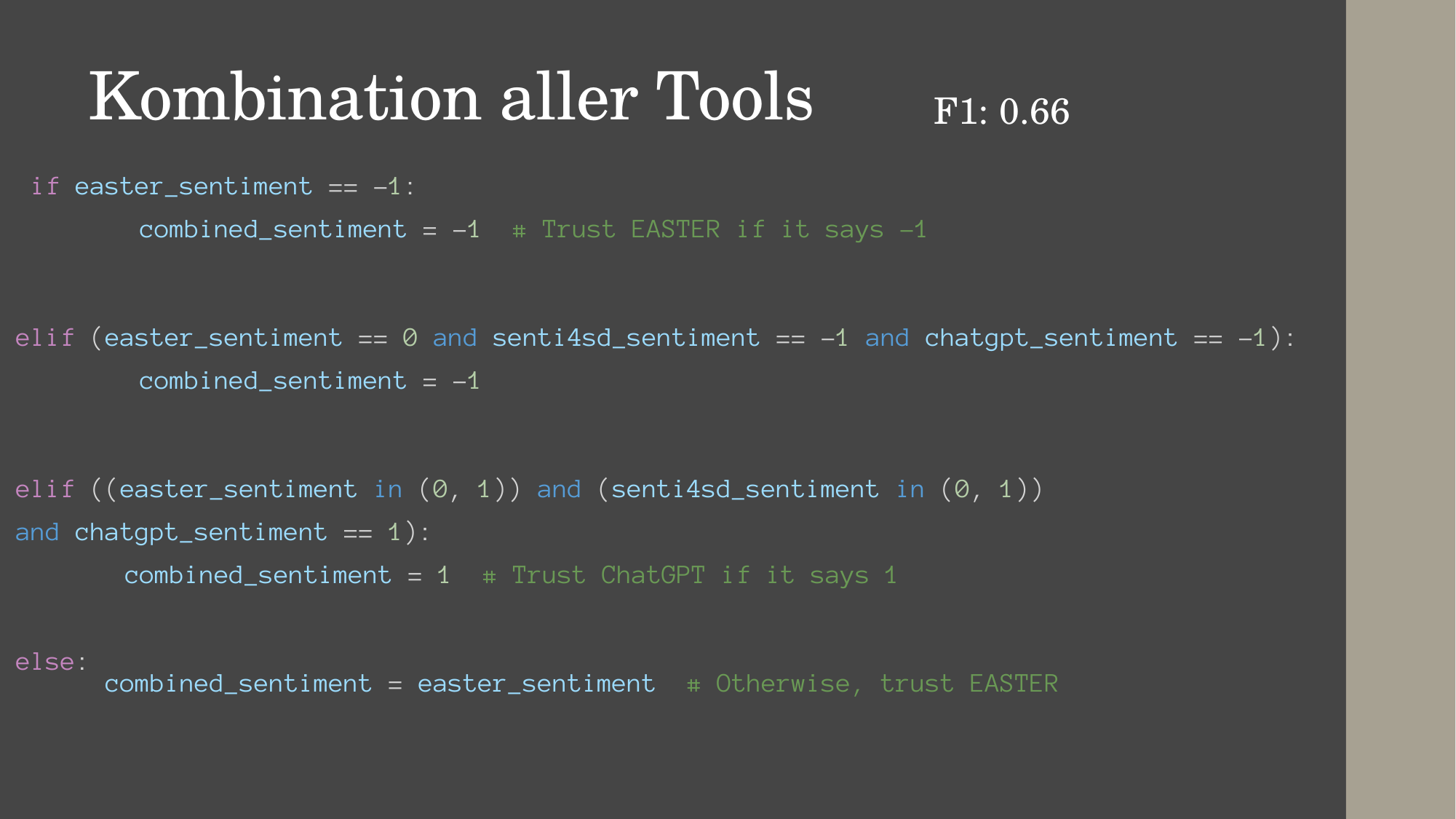

# Kombination aller Tools
F1: 0.66

 if easter_sentiment == -1:

	 combined_sentiment = -1  # Trust EASTER if it says -1

elif (easter_sentiment == 0 and senti4sd_sentiment == -1 and chatgpt_sentiment == -1):

	 combined_sentiment = -1

elif ((easter_sentiment in (0, 1)) and (senti4sd_sentiment in (0, 1))

and chatgpt_sentiment == 1):

	combined_sentiment = 1  # Trust ChatGPT if it says 1

else:
      combined_sentiment = easter_sentiment  # Otherwise, trust EASTER